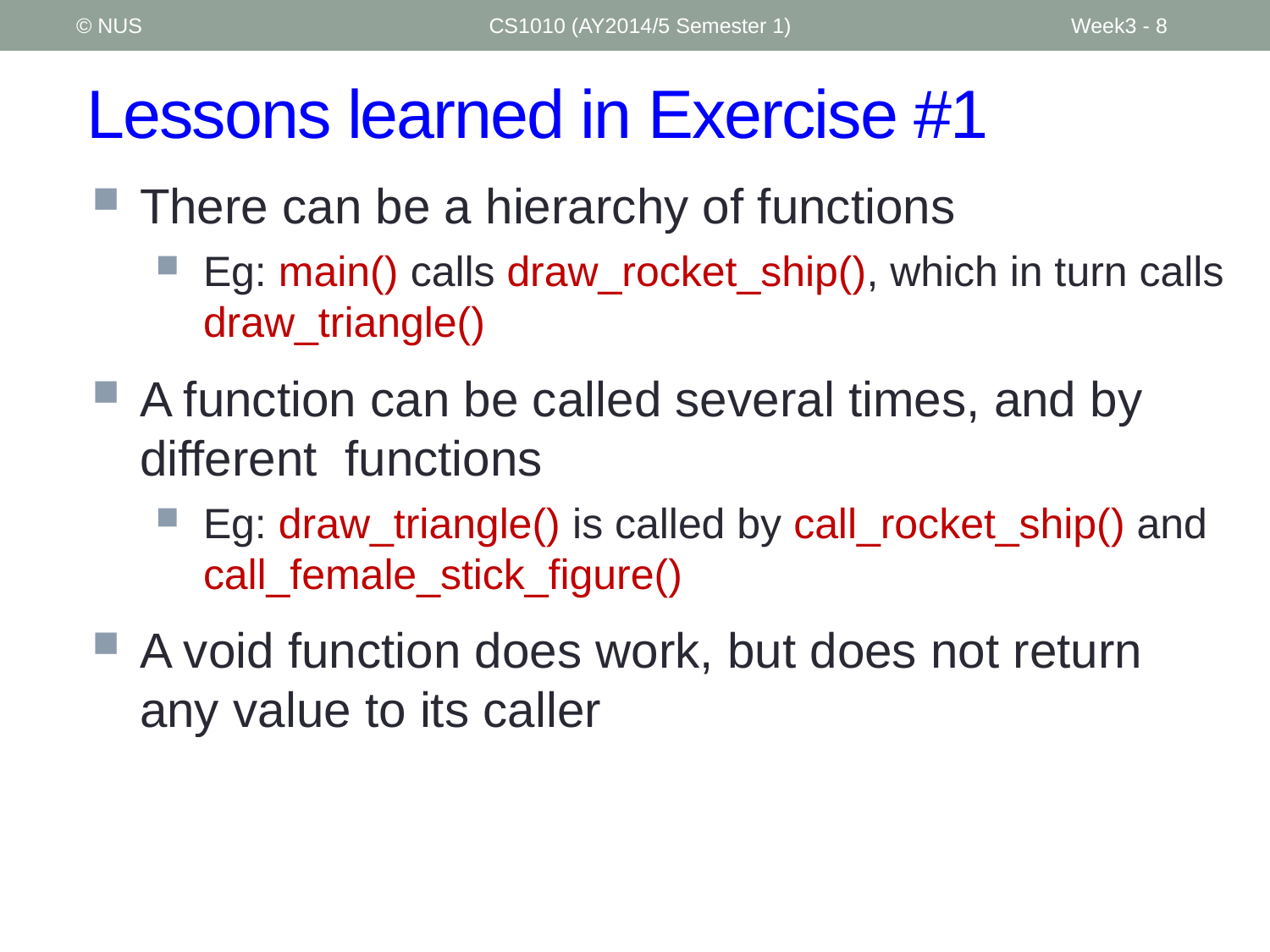

© NUS
CS1010 (AY2014/5 Semester 1)
Week3 - 8
# Lessons learned in Exercise #1
There can be a hierarchy of functions
Eg: main() calls draw_rocket_ship(), which in turn calls draw_triangle()
A function can be called several times, and by different  functions
Eg: draw_triangle() is called by call_rocket_ship() and call_female_stick_figure()
A void function does work, but does not return any value to its caller